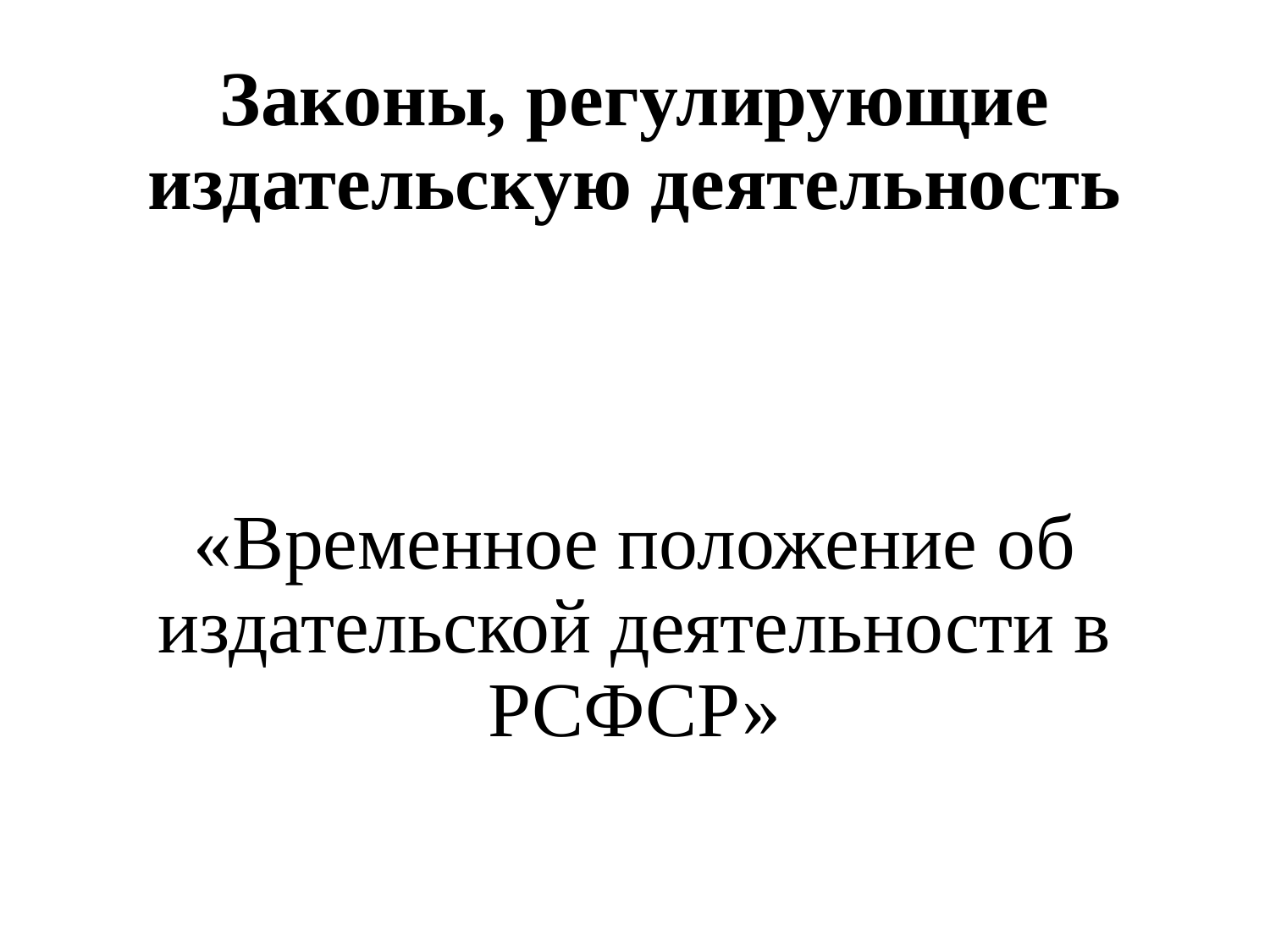

# Законы, регулирующие издательскую деятельность
«Временное положение об издательской деятельности в РСФСР»